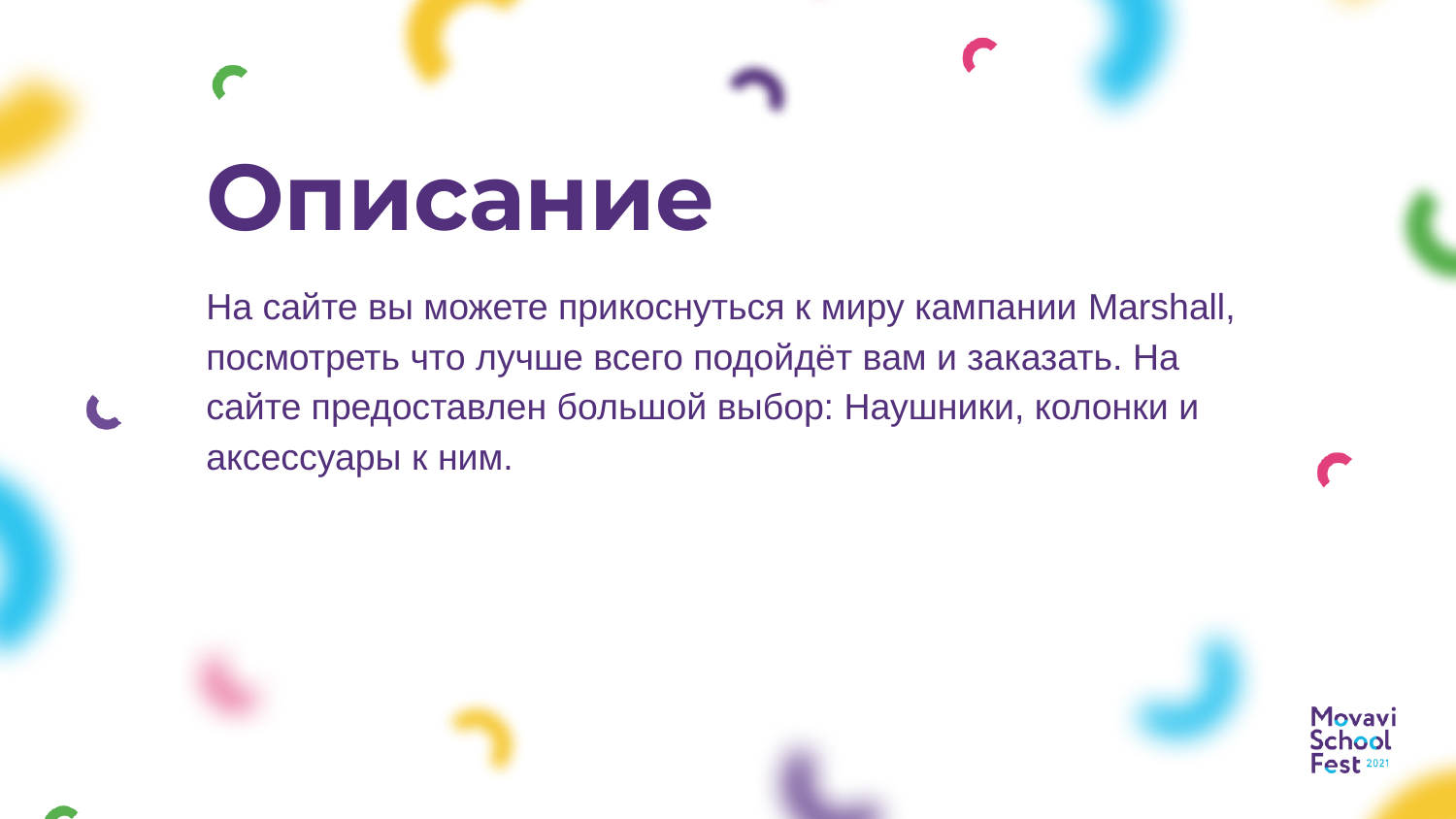

Описание
На сайте вы можете прикоснуться к миру кампании Marshall, посмотреть что лучше всего подойдёт вам и заказать. На сайте предоставлен большой выбор: Наушники, колонки и аксессуары к ним.